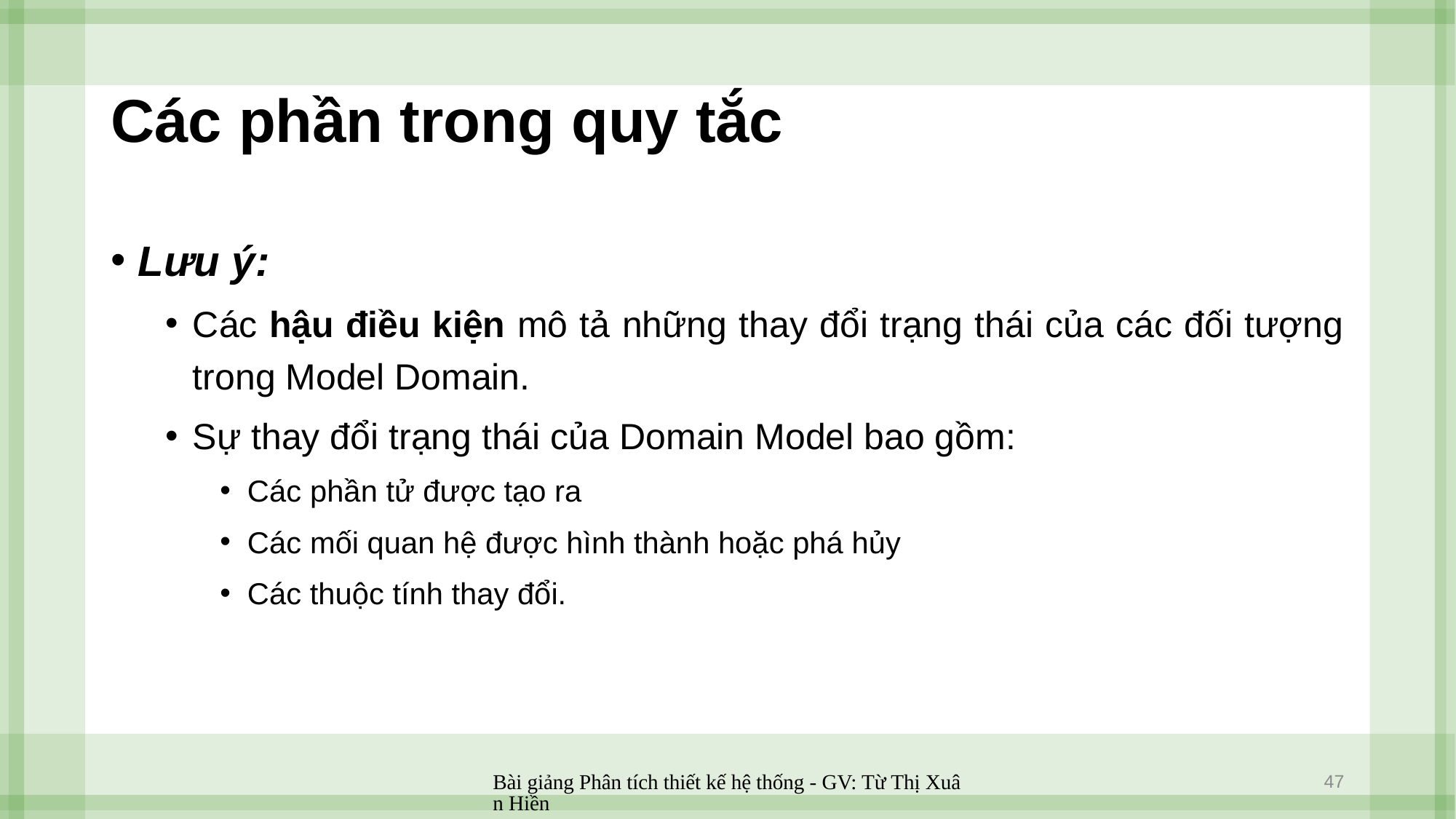

# Các phần trong quy tắc
Lưu ý:
Các hậu điều kiện mô tả những thay đổi trạng thái của các đối tượng trong Model Domain.
Sự thay đổi trạng thái của Domain Model bao gồm:
Các phần tử được tạo ra
Các mối quan hệ được hình thành hoặc phá hủy
Các thuộc tính thay đổi.
Bài giảng Phân tích thiết kế hệ thống - GV: Từ Thị Xuân Hiền
47